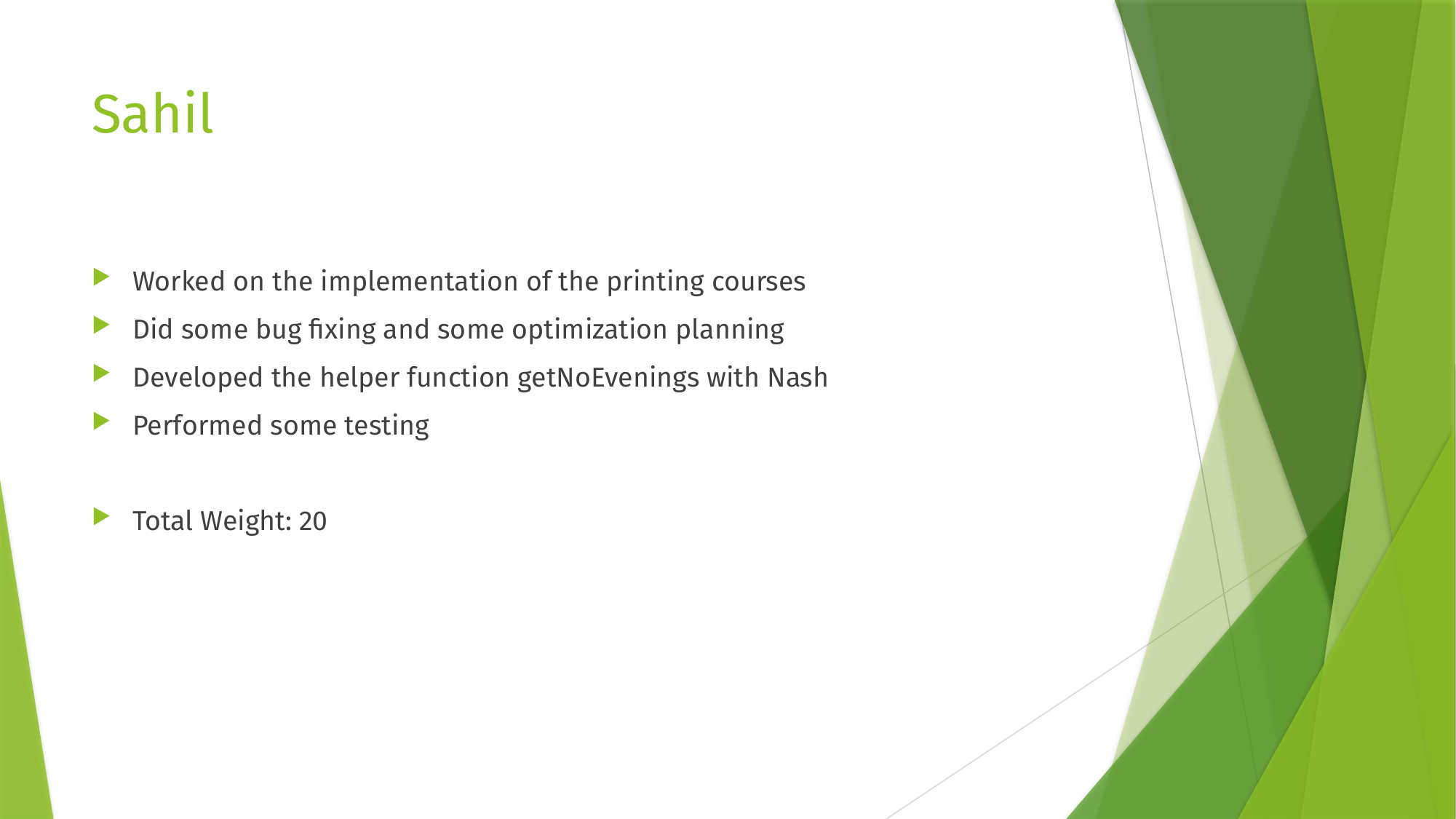

# Sahil
Worked on the implementation of the printing courses
Did some bug fixing and some optimization planning
Developed the helper function getNoEvenings with Nash
Performed some testing

Total Weight: 20